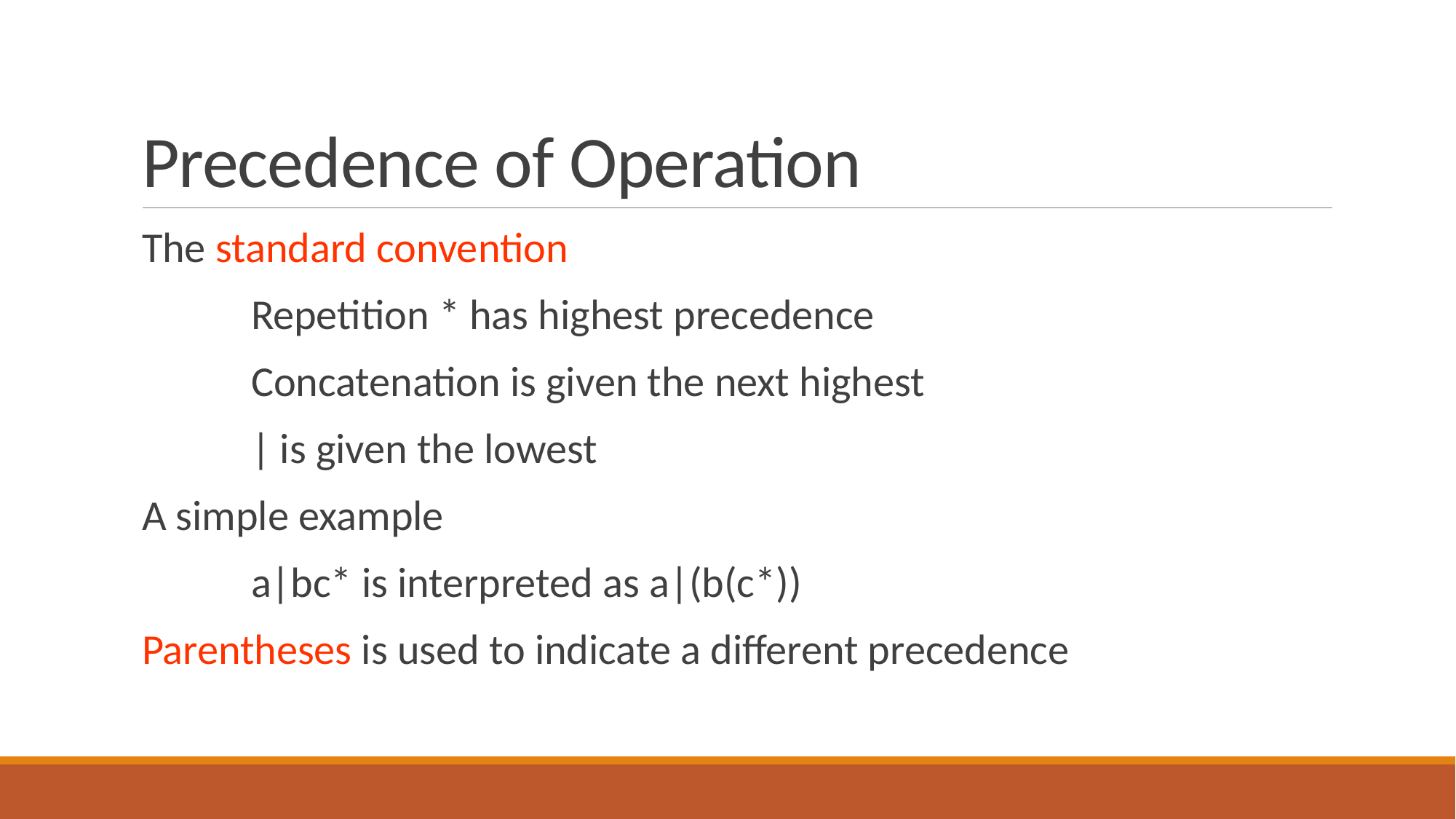

# Precedence of Operation
The standard convention
		Repetition * has highest precedence
		Concatenation is given the next highest
		| is given the lowest
A simple example
		a|bc* is interpreted as a|(b(c*))
Parentheses is used to indicate a different precedence